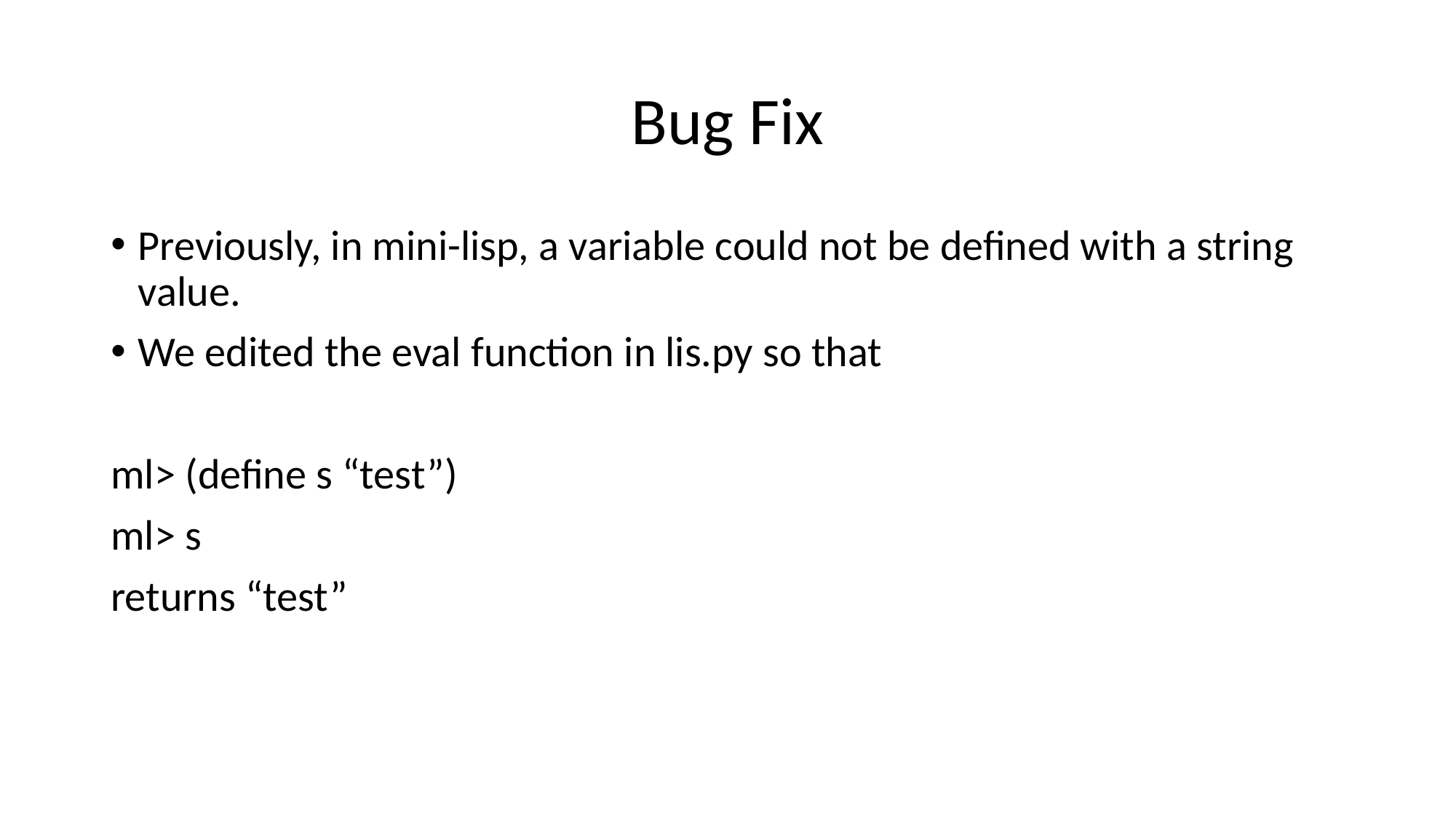

# Bug Fix
Previously, in mini-lisp, a variable could not be defined with a string value.
We edited the eval function in lis.py so that

ml> (define s “test”)
ml> s
returns “test”